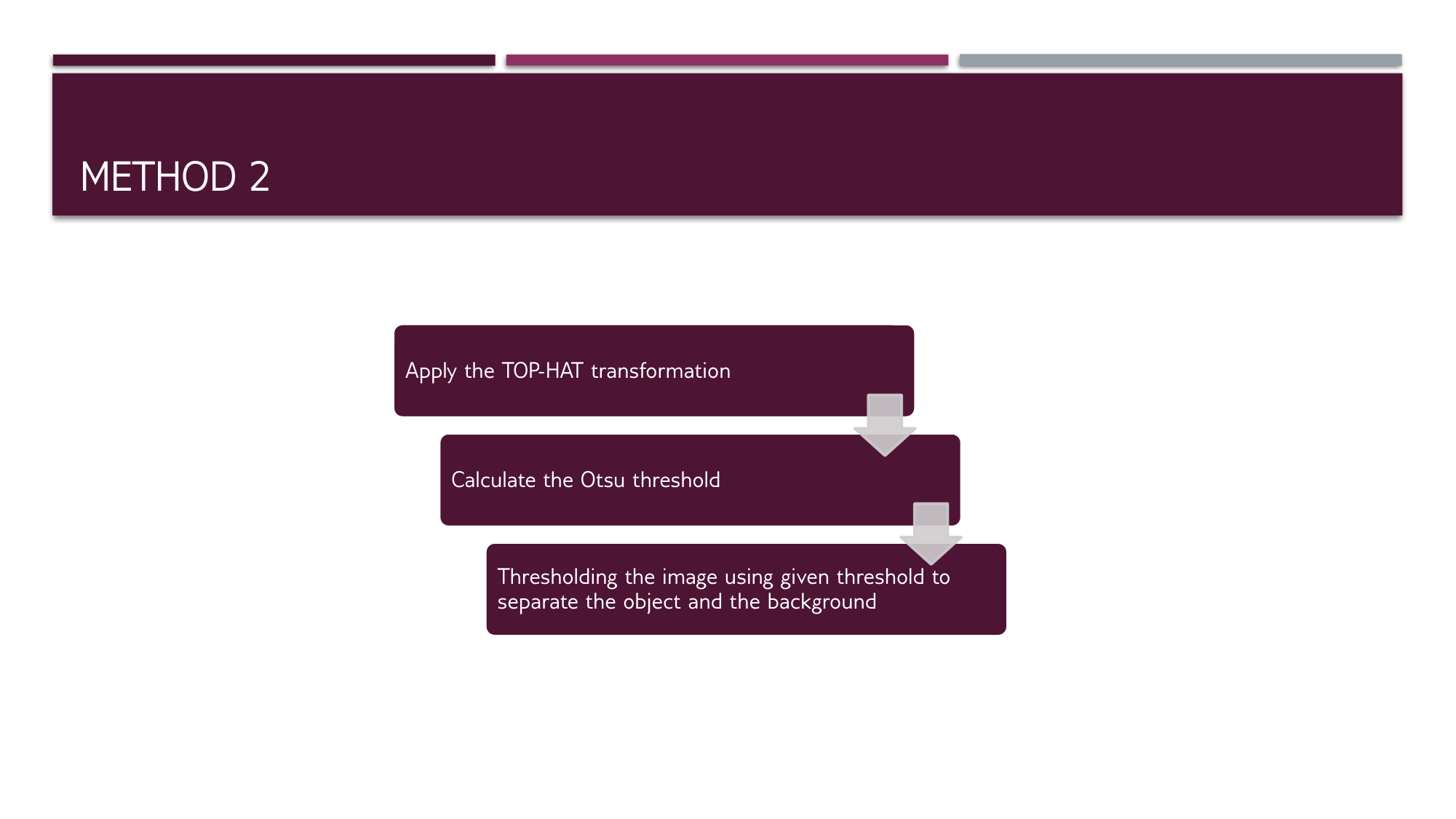

# Method 2

Apply the TOP-HAT transformation
Calculate the Otsu threshold
Thresholding the image using given threshold to separate the object and the background